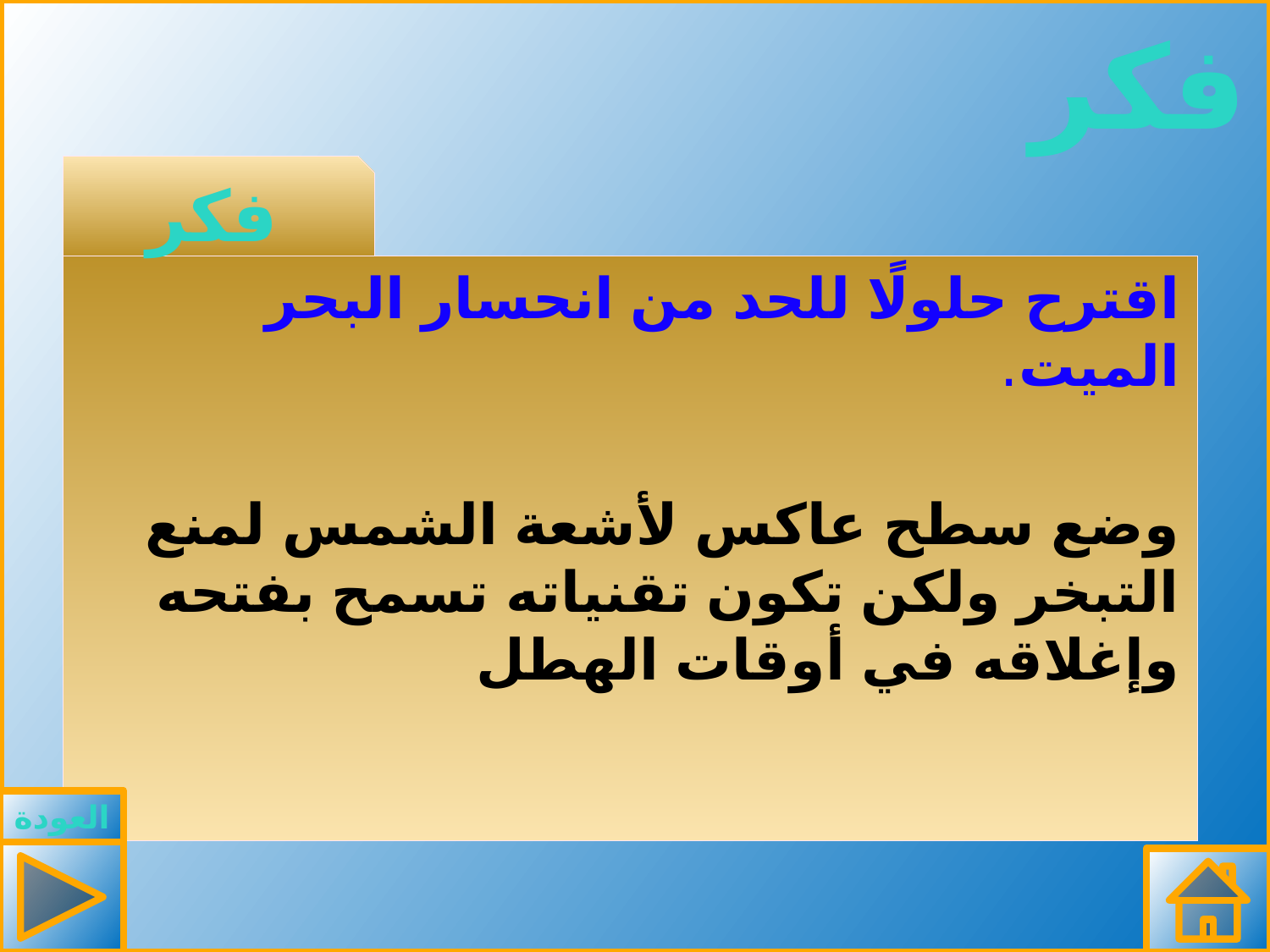

# فكر
فكر
اقترح حلولًا للحد من انحسار البحر الميت.

وضع سطح عاكس لأشعة الشمس لمنع التبخر ولكن تكون تقنياته تسمح بفتحه وإغلاقه في أوقات الهطل
العودة